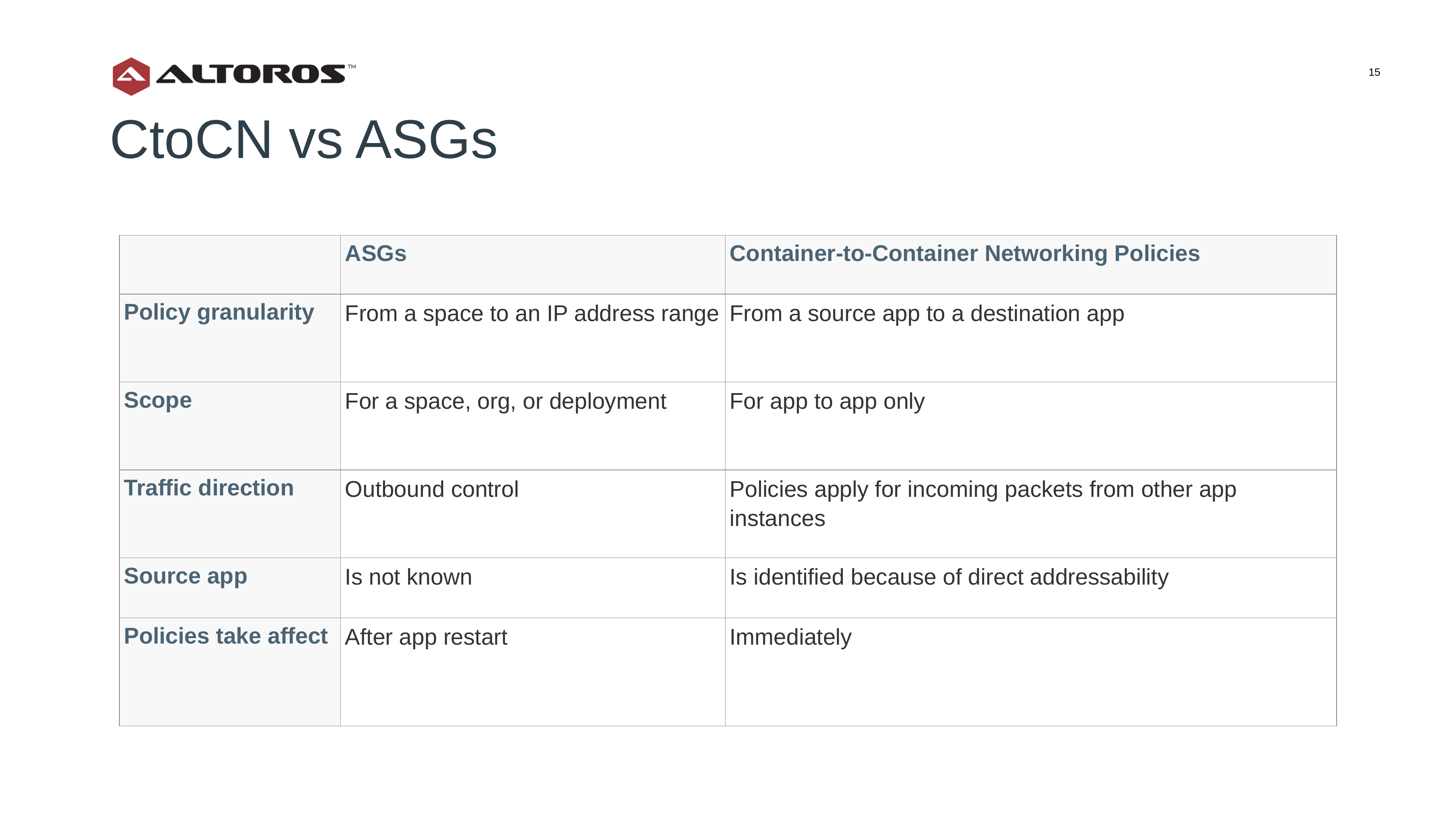

15
CtoCN vs ASGs
|  | ASGs | Container-to-Container Networking Policies |
| --- | --- | --- |
| Policy granularity | From a space to an IP address range | From a source app to a destination app |
| Scope | For a space, org, or deployment | For app to app only |
| Traffic direction | Outbound control | Policies apply for incoming packets from other app instances |
| Source app | Is not known | Is identified because of direct addressability |
| Policies take affect | After app restart | Immediately |